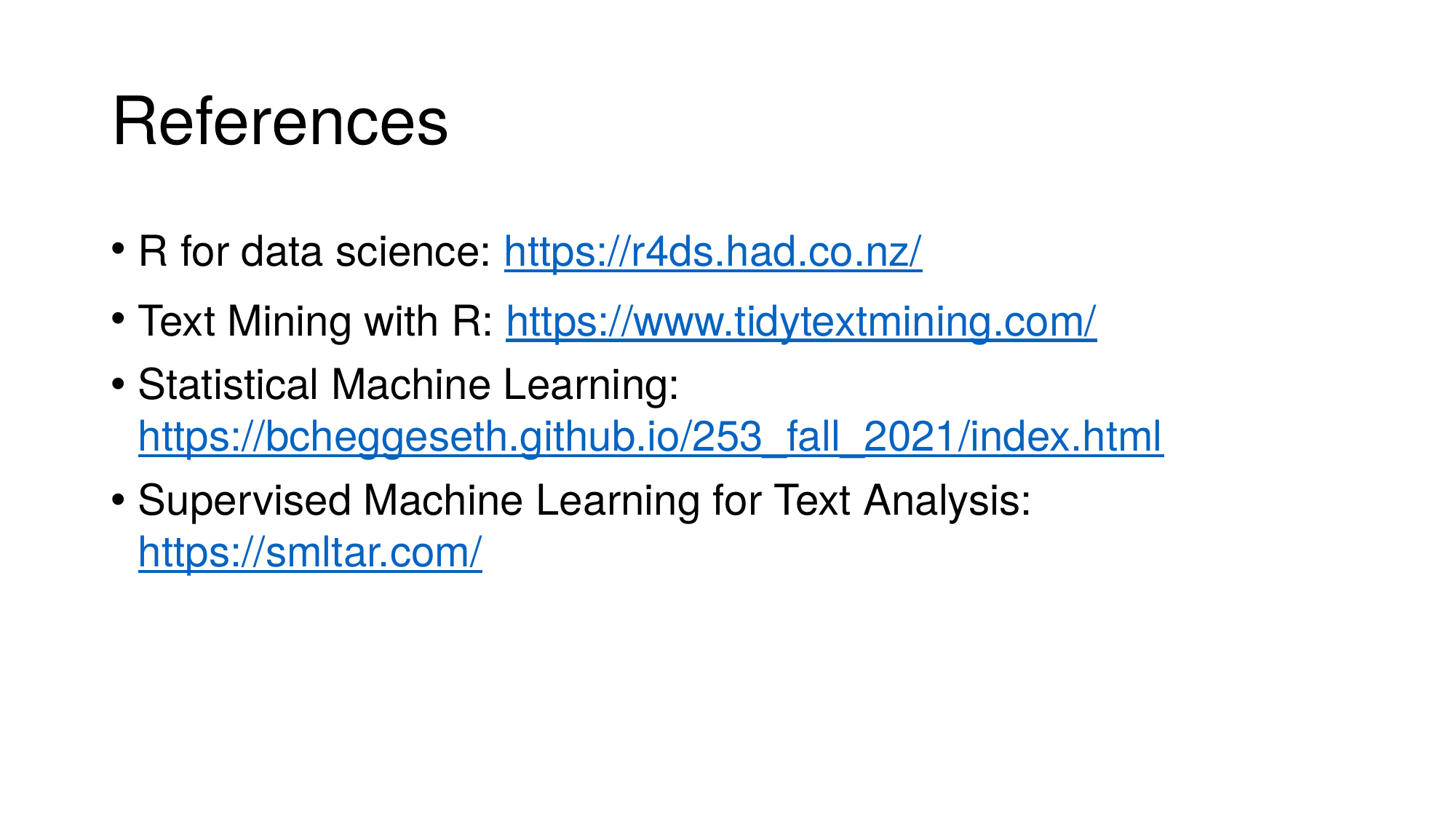

# References
R for data science: https://r4ds.had.co.nz/
Text Mining with R: https://www.tidytextmining.com/
Statistical Machine Learning: https://bcheggeseth.github.io/253_fall_2021/index.html
Supervised Machine Learning for Text Analysis: https://smltar.com/